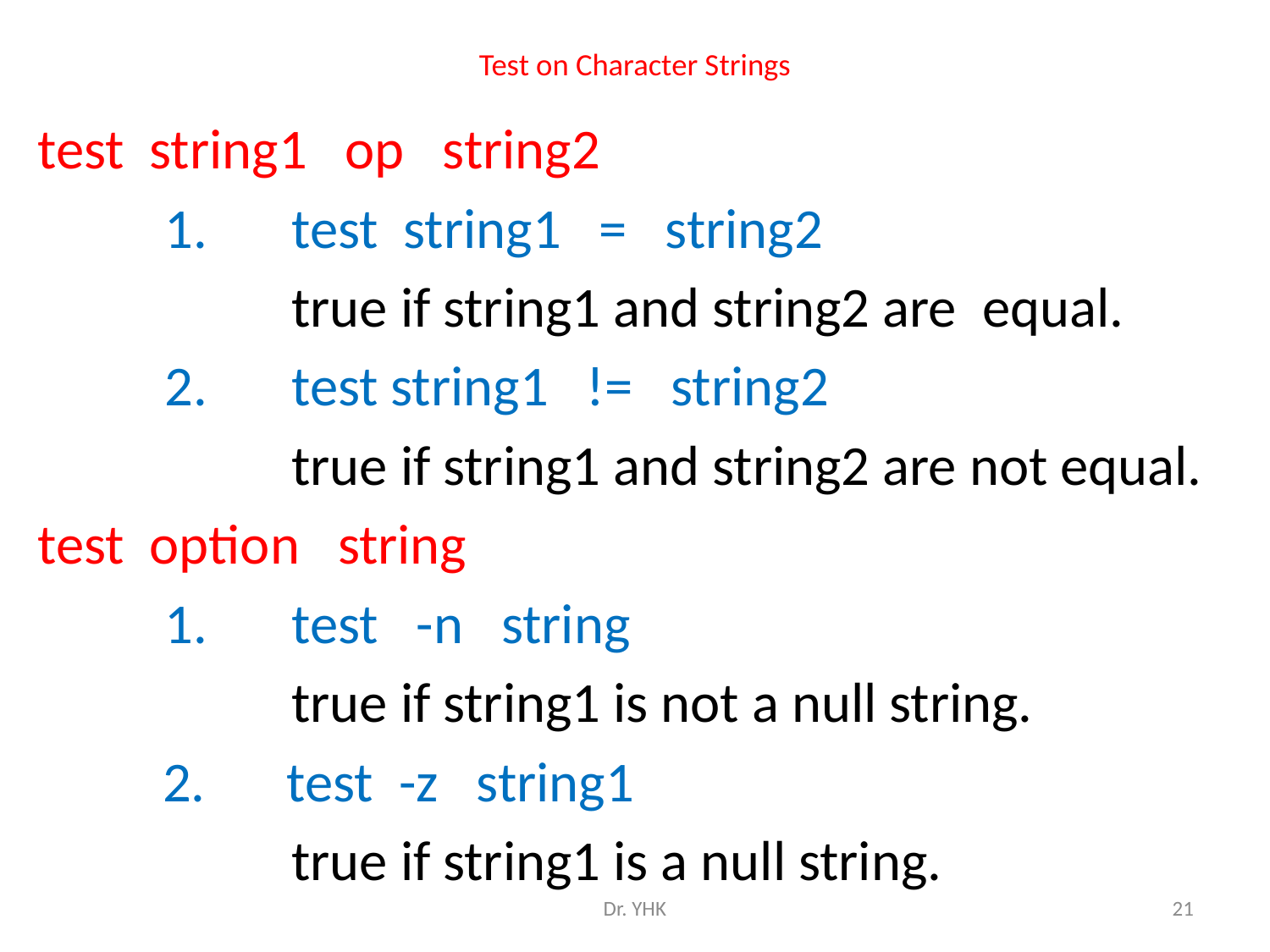

# Test on Character Strings
test  string1   op   string2
	1.	test  string1   =   string2
	 	true if string1 and string2 are  equal.
	2.	test string1   !=   string2
		true if string1 and string2 are not equal.
test  option   string
	1.	test   -n   string
		true if string1 is not a null string.
   test  -z   string1
		true if string1 is a null string.

Dr. YHK
21